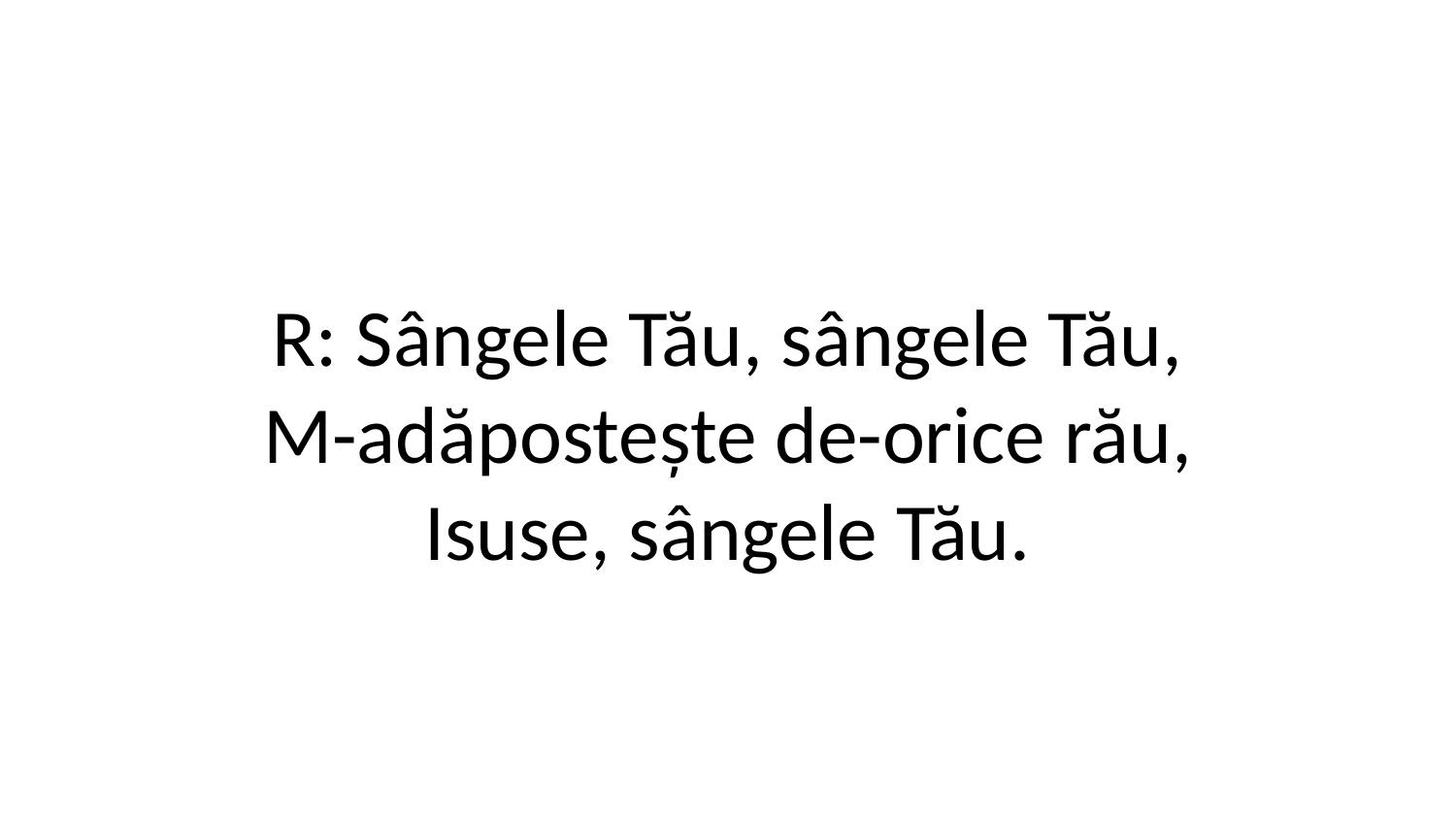

R: Sângele Tău, sângele Tău,
M-adăpostește de-orice rău,
Isuse, sângele Tău.